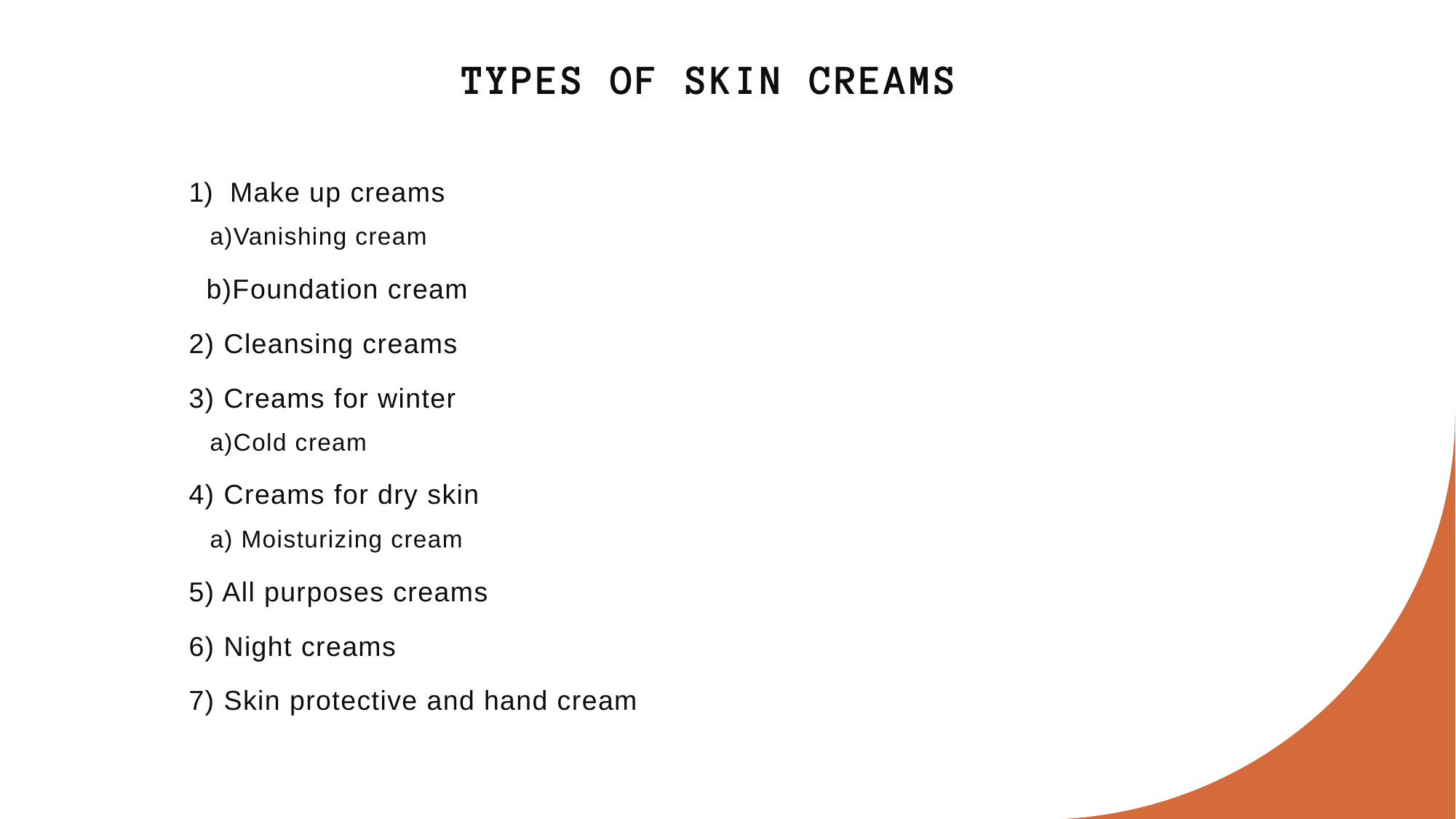

# TYPES OF SKIN CREAMS
Make up creams
  a)Vanishing cream
  b)Foundation cream
2) Cleansing creams
3) Creams for winter
  a)Cold cream
4) Creams for dry skin
  a) Moisturizing cream
5) All purposes creams
6) Night creams
7) Skin protective and hand cream